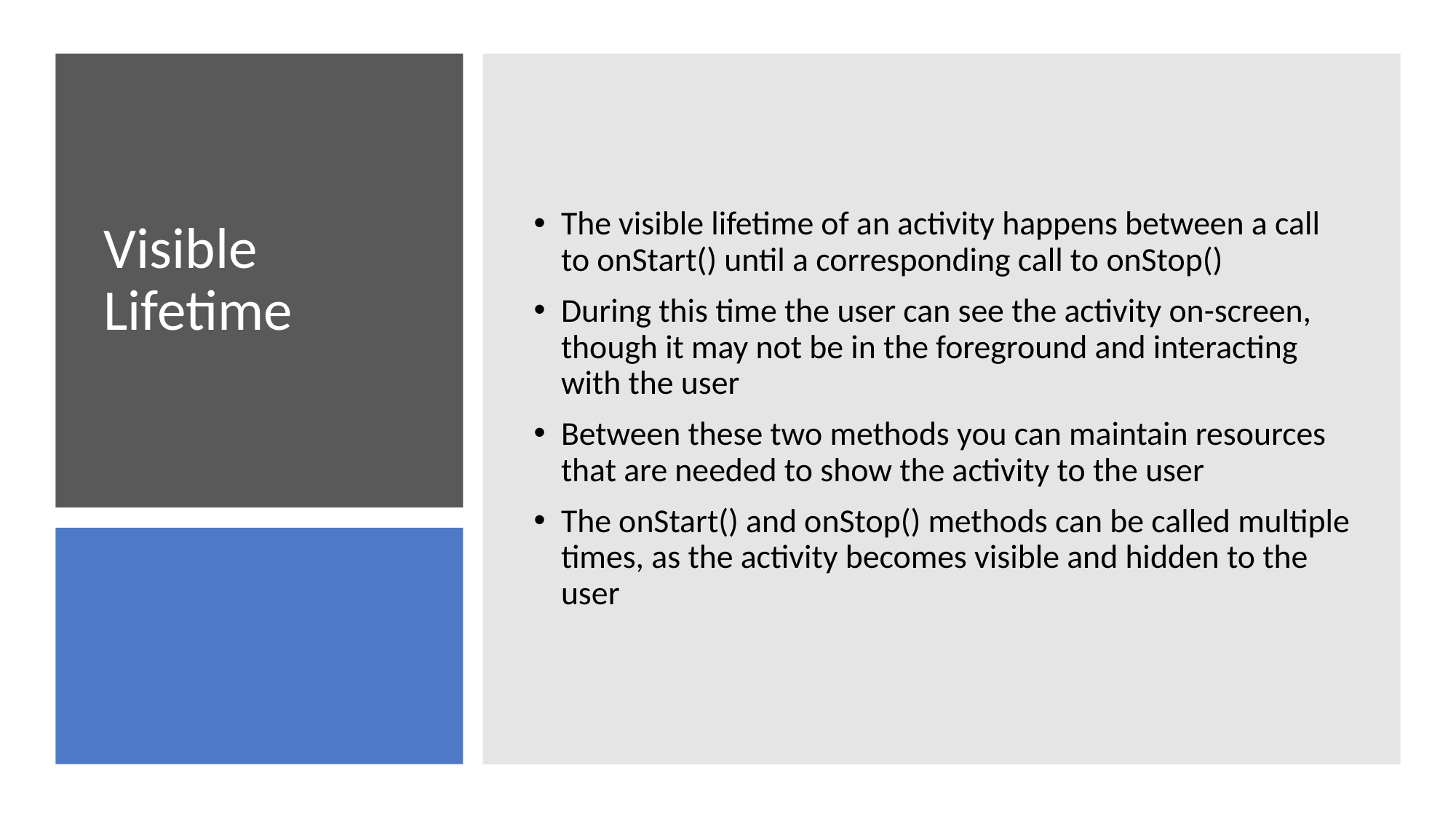

The visible lifetime of an activity happens between a call to onStart() until a corresponding call to onStop()
During this time the user can see the activity on-screen, though it may not be in the foreground and interacting with the user
Between these two methods you can maintain resources that are needed to show the activity to the user
The onStart() and onStop() methods can be called multiple times, as the activity becomes visible and hidden to the user
# Visible Lifetime